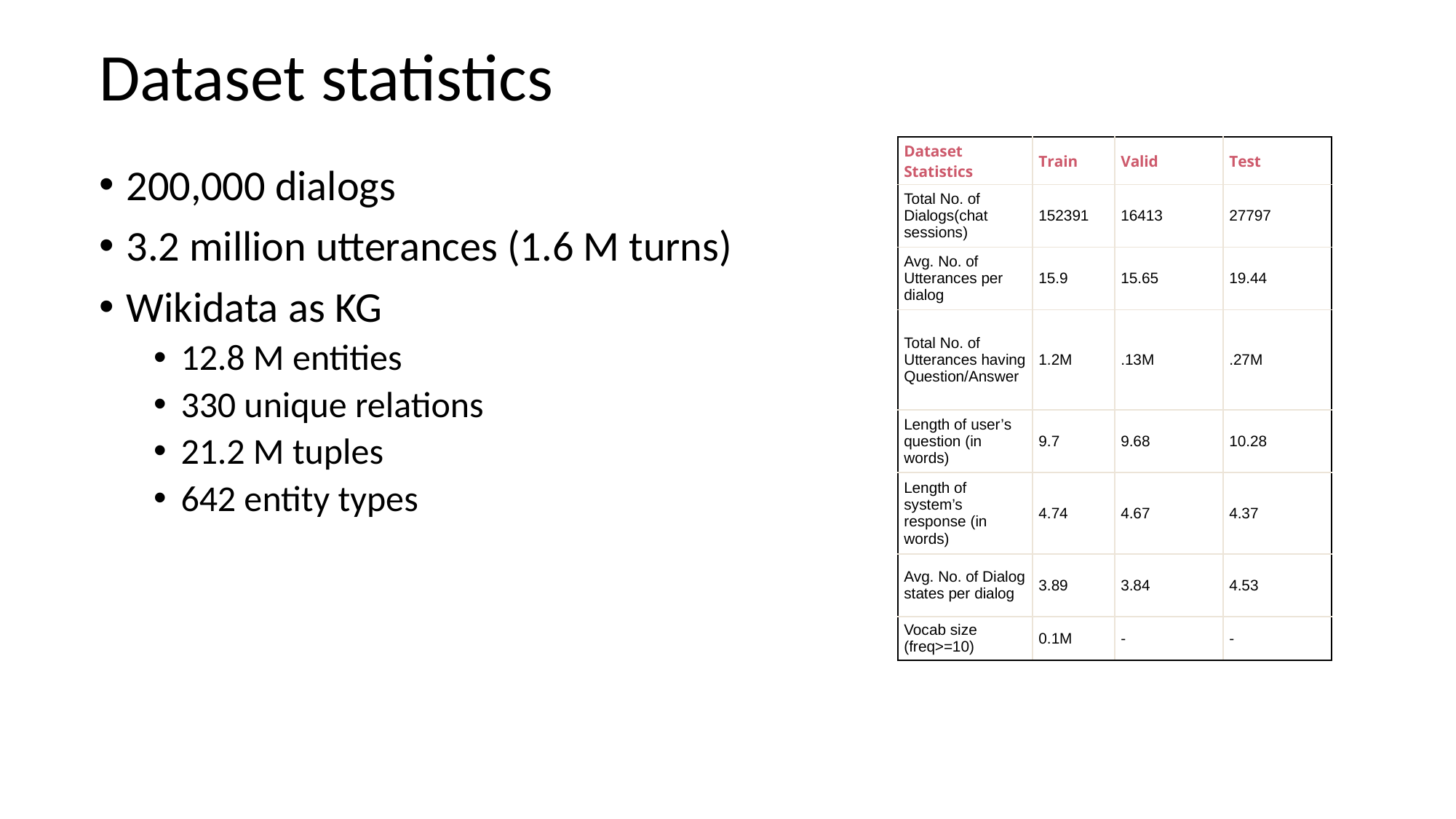

# Dataset statistics
| Dataset Statistics | Train | Valid | Test |
| --- | --- | --- | --- |
| Total No. of Dialogs(chat sessions) | 152391 | 16413 | 27797 |
| Avg. No. of Utterances per dialog | 15.9 | 15.65 | 19.44 |
| Total No. of Utterances having Question/Answer | 1.2M | .13M | .27M |
| Length of user’s question (in words) | 9.7 | 9.68 | 10.28 |
| Length of system’s response (in words) | 4.74 | 4.67 | 4.37 |
| Avg. No. of Dialog states per dialog | 3.89 | 3.84 | 4.53 |
| Vocab size (freq>=10) | 0.1M | - | - |
200,000 dialogs
3.2 million utterances (1.6 M turns)
Wikidata as KG
12.8 M entities
330 unique relations
21.2 M tuples
642 entity types